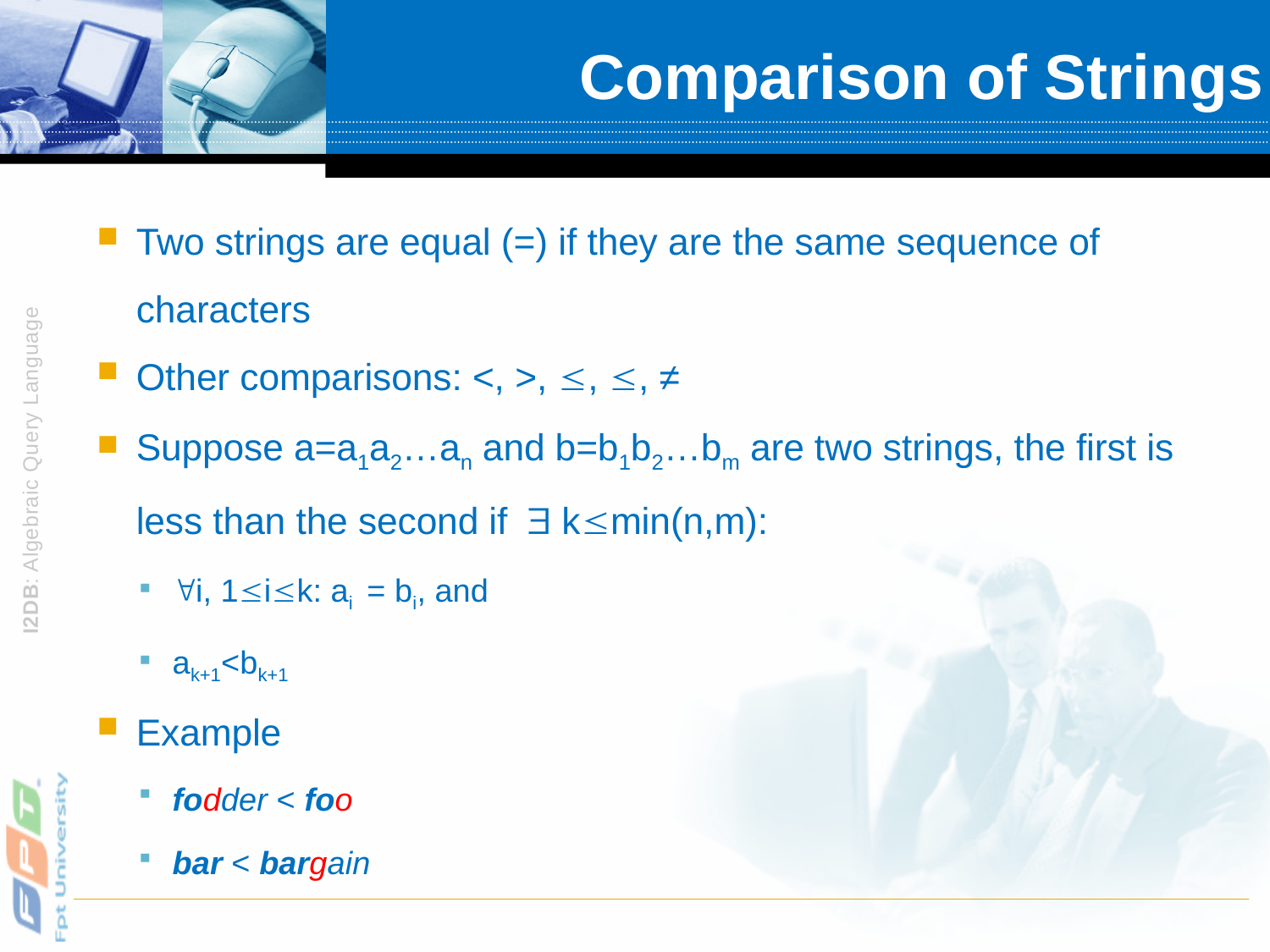

# Comparison of Strings
Two strings are equal (=) if they are the same sequence of characters
Other comparisons: <, >, ≤, ≤, ≠
Suppose a=a1a2…an and b=b1b2…bm are two strings, the first is less than the second if ∃ k≤min(n,m):
∀i, 1≤i≤k: ai  = bi, and
ak+1<bk+1
Example
fodder < foo
bar < bargain